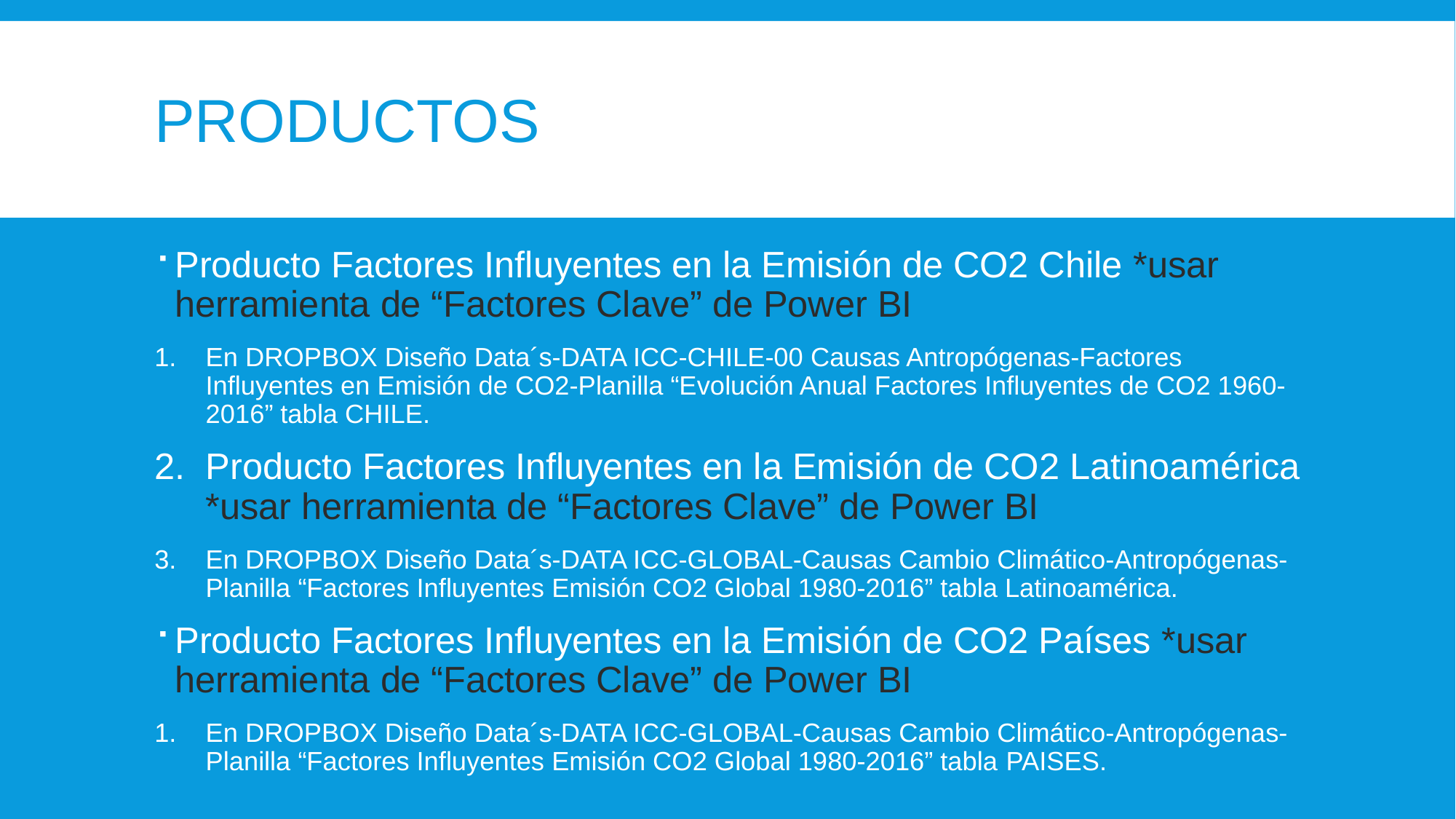

# productos
Producto Factores Influyentes en la Emisión de CO2 Chile *usar herramienta de “Factores Clave” de Power BI
En DROPBOX Diseño Data´s-DATA ICC-CHILE-00 Causas Antropógenas-Factores Influyentes en Emisión de CO2-Planilla “Evolución Anual Factores Influyentes de CO2 1960-2016” tabla CHILE.
Producto Factores Influyentes en la Emisión de CO2 Latinoamérica *usar herramienta de “Factores Clave” de Power BI
En DROPBOX Diseño Data´s-DATA ICC-GLOBAL-Causas Cambio Climático-Antropógenas-Planilla “Factores Influyentes Emisión CO2 Global 1980-2016” tabla Latinoamérica.
Producto Factores Influyentes en la Emisión de CO2 Países *usar herramienta de “Factores Clave” de Power BI
En DROPBOX Diseño Data´s-DATA ICC-GLOBAL-Causas Cambio Climático-Antropógenas-Planilla “Factores Influyentes Emisión CO2 Global 1980-2016” tabla PAISES.